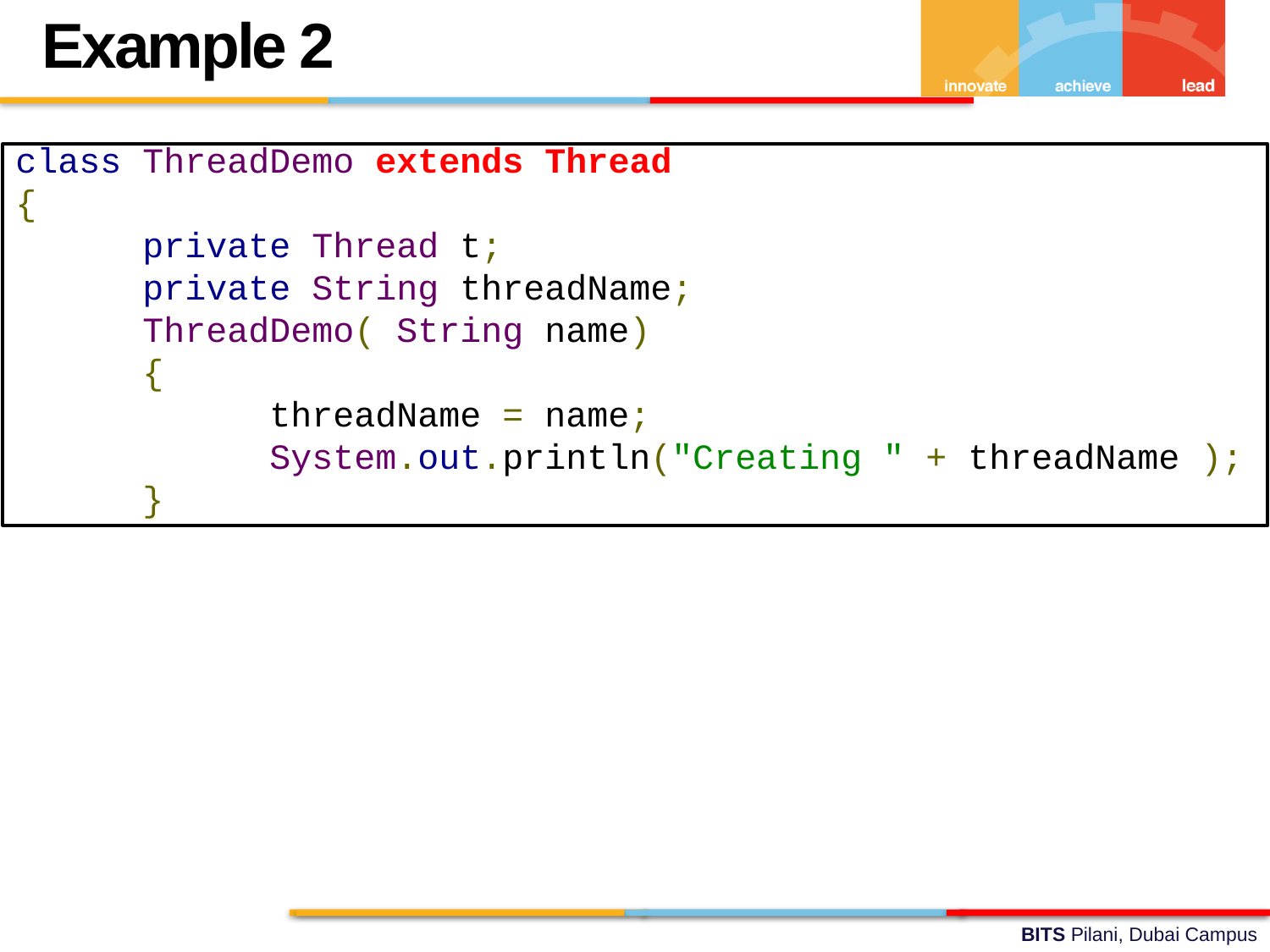

Example 2

class ThreadDemo extends Thread
{
	private Thread t;
	private String threadName;
	ThreadDemo( String name)
	{
		threadName = name;
		System.out.println("Creating " + threadName );
	}